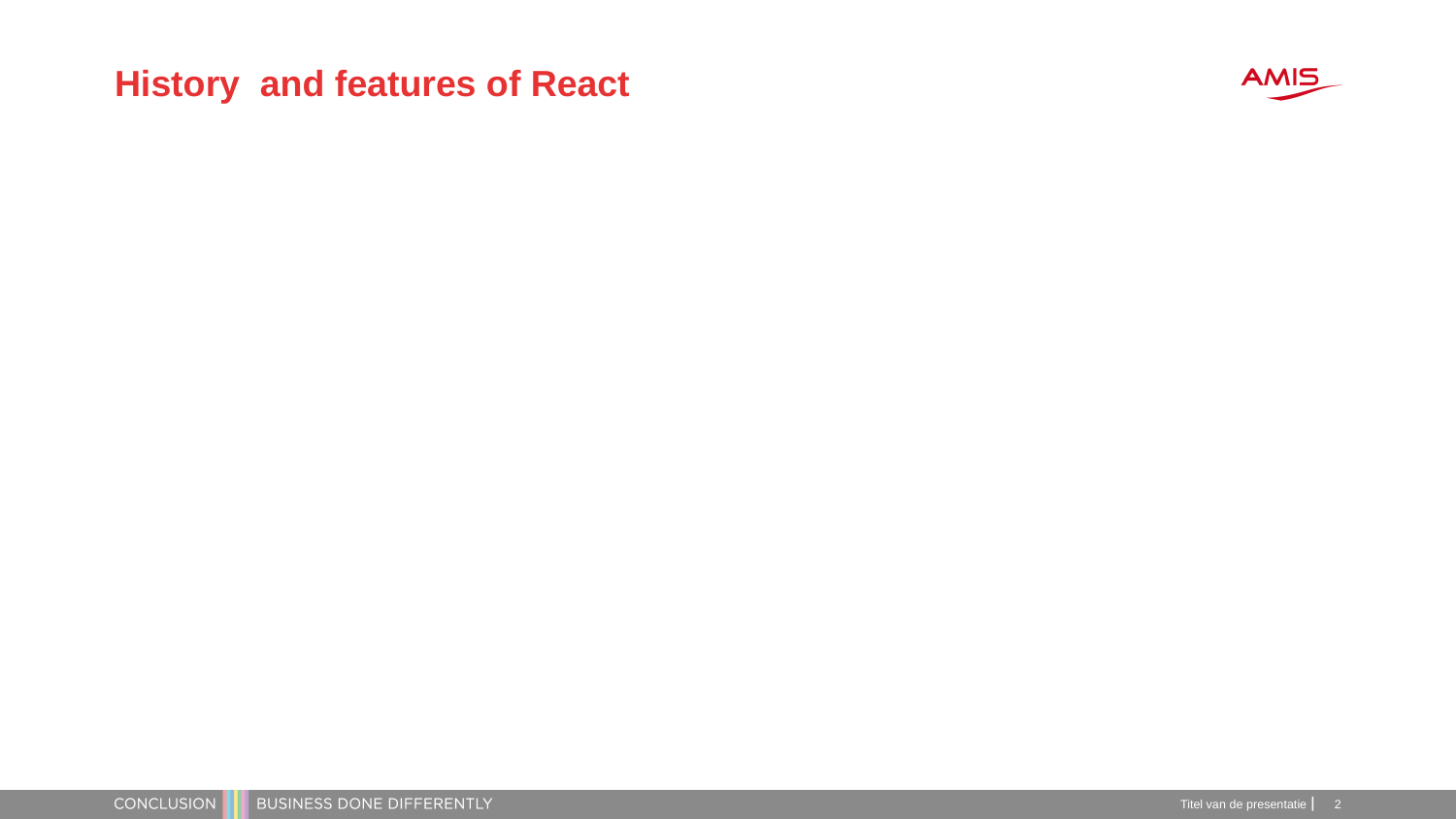

History  and features of React

Titel van de presentatie
2